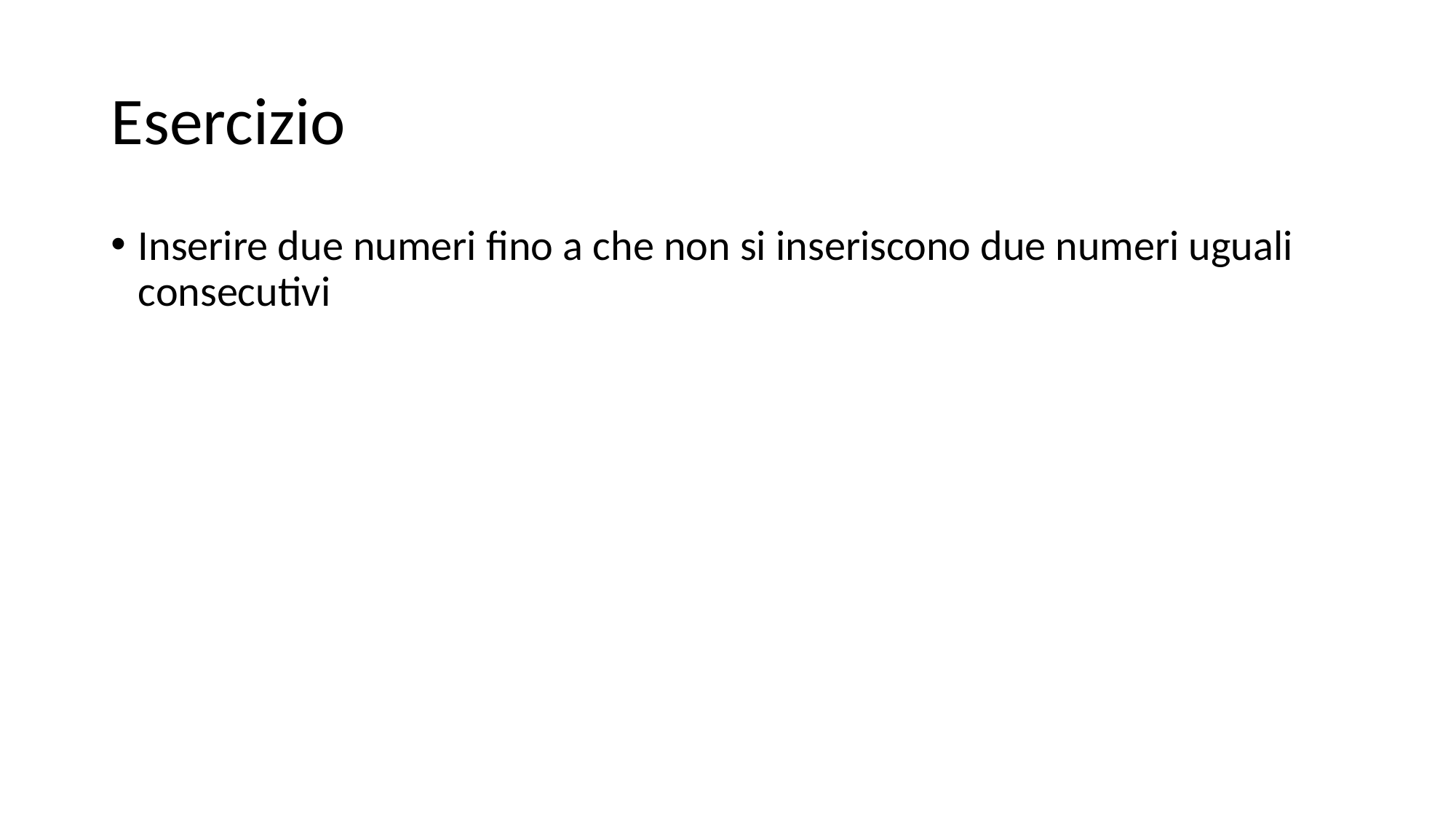

# Esercizio
Inserire due numeri fino a che non si inseriscono due numeri uguali consecutivi